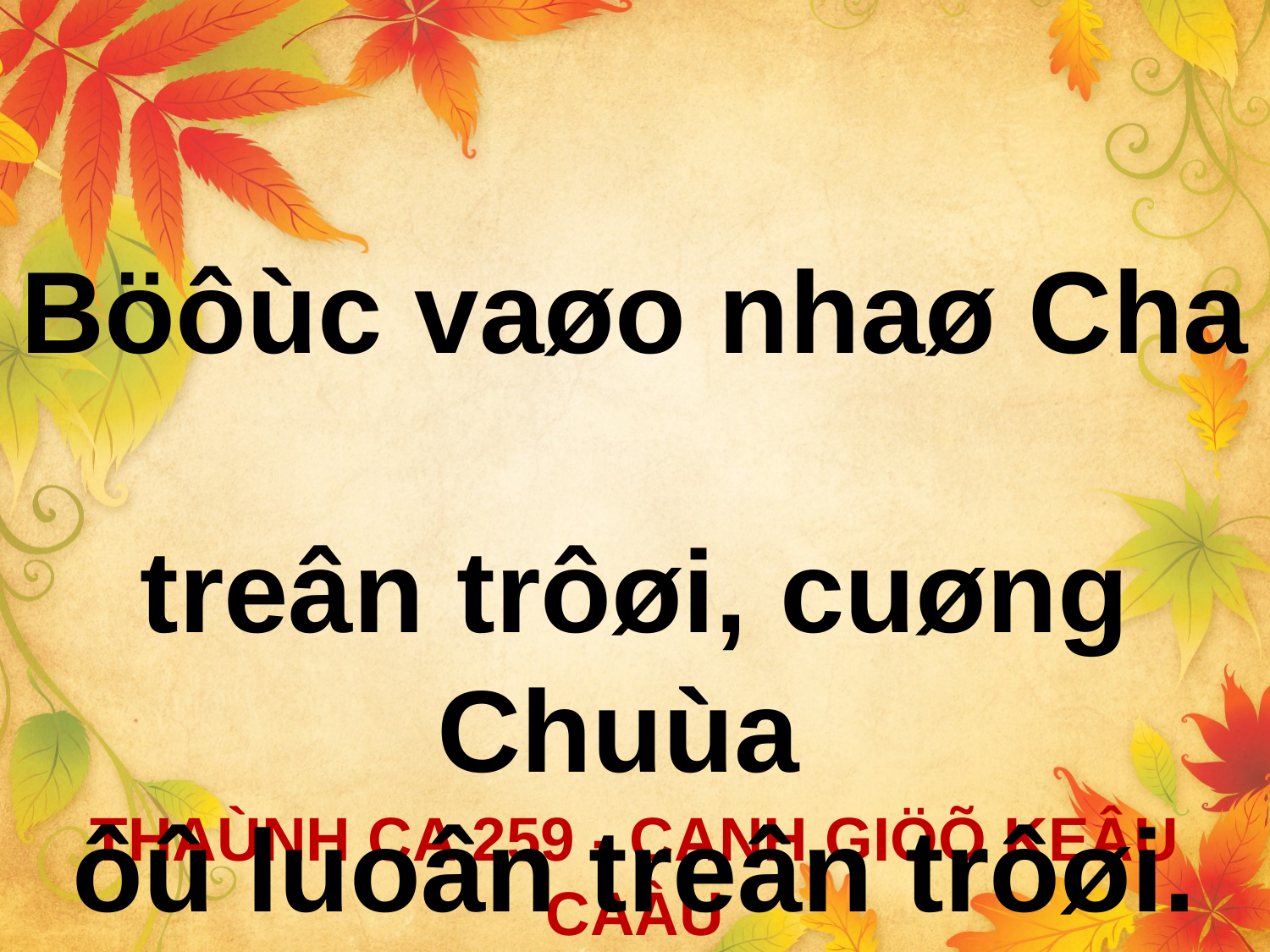

Böôùc vaøo nhaø Cha
treân trôøi, cuøng Chuùa
ôû luoân treân trôøi.
THAÙNH CA 259 - CANH GIÖÕ KEÂU CAÀU